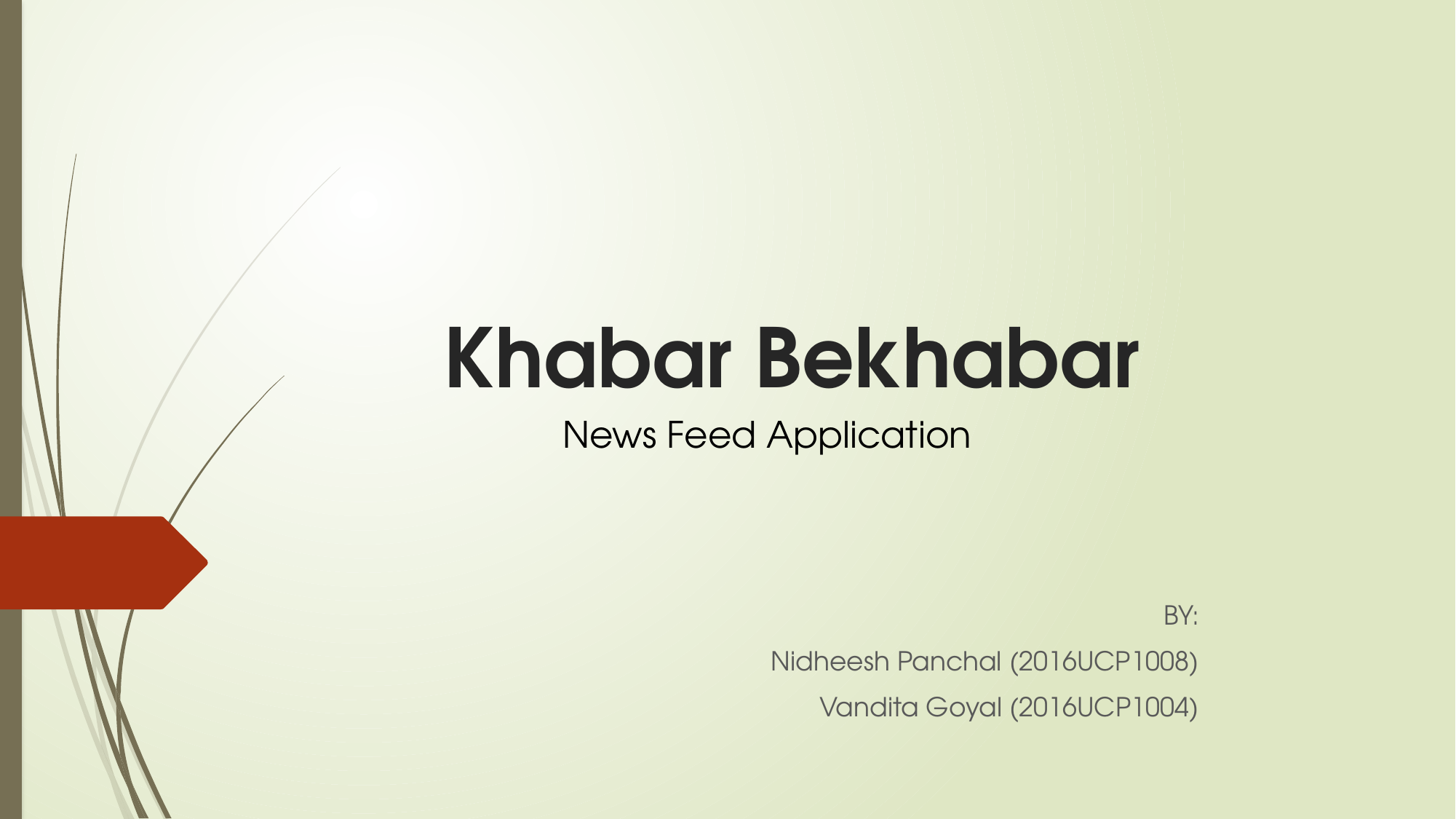

# Khabar Bekhabar
News Feed Application
BY:
Nidheesh Panchal (2016UCP1008)
Vandita Goyal (2016UCP1004)